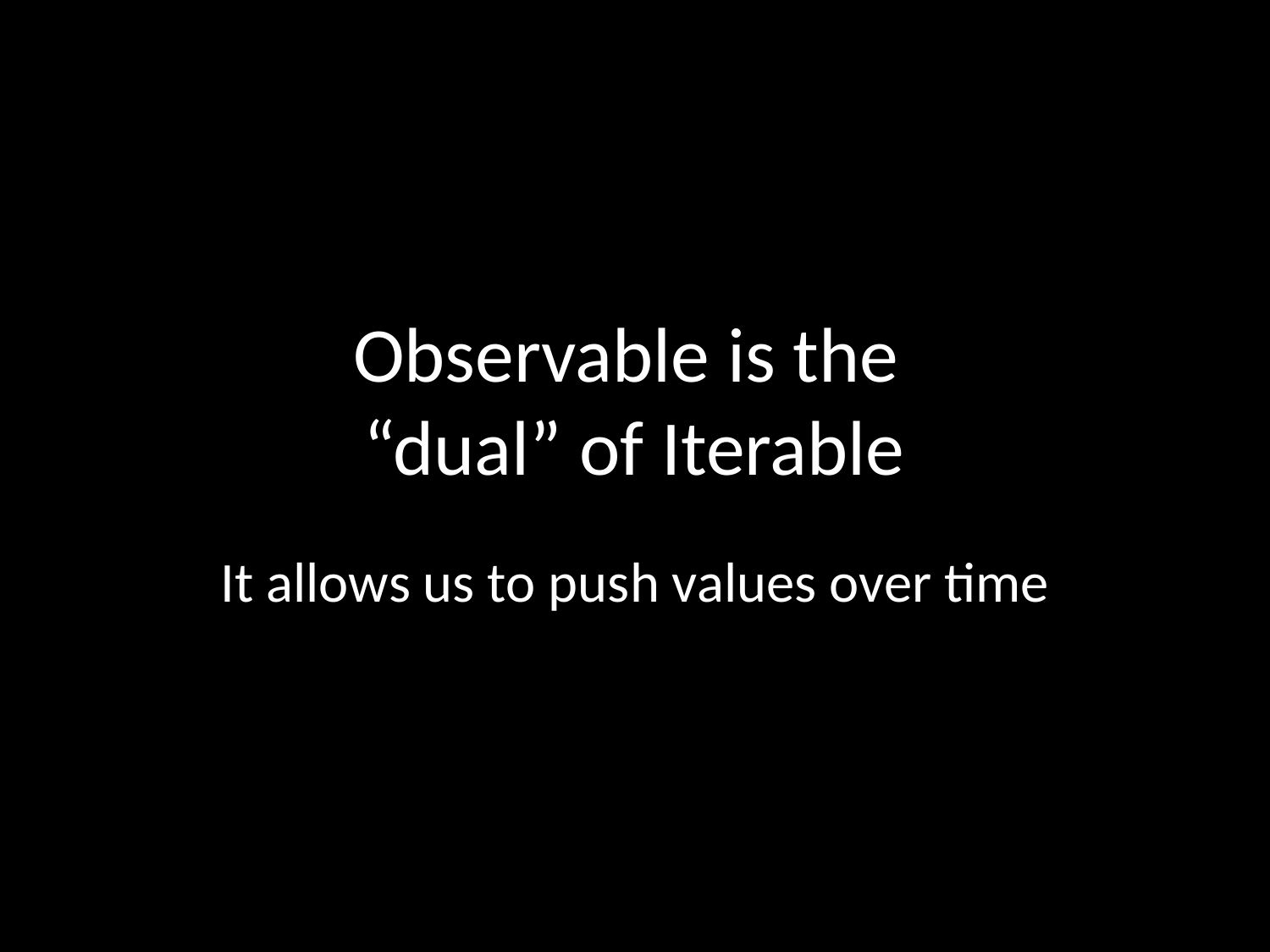

# Observable is the “dual” of Iterable
It allows us to push values over time